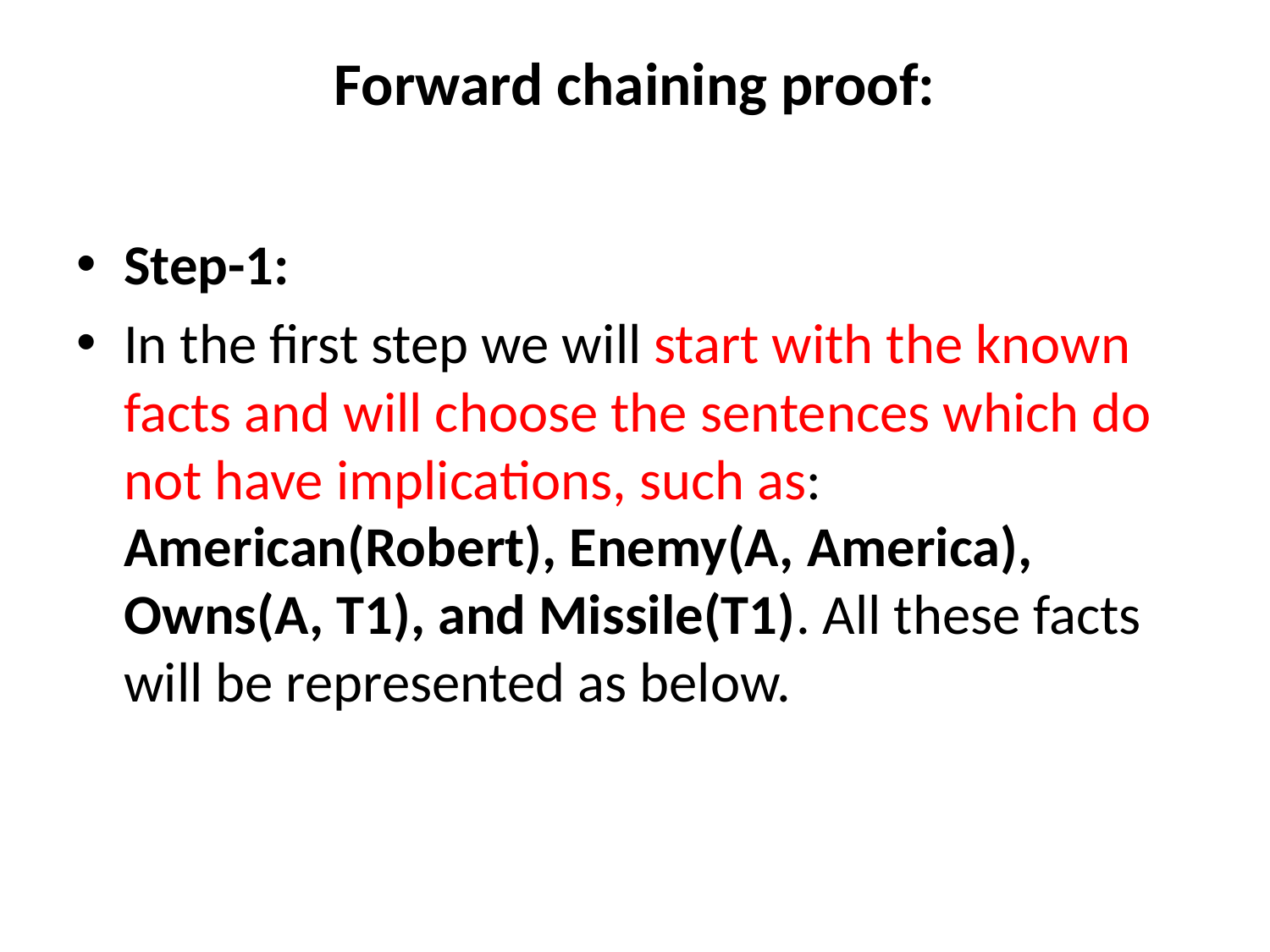

# Forward chaining proof:
Step-1:
In the first step we will start with the known facts and will choose the sentences which do not have implications, such as: American(Robert), Enemy(A, America), Owns(A, T1), and Missile(T1). All these facts will be represented as below.